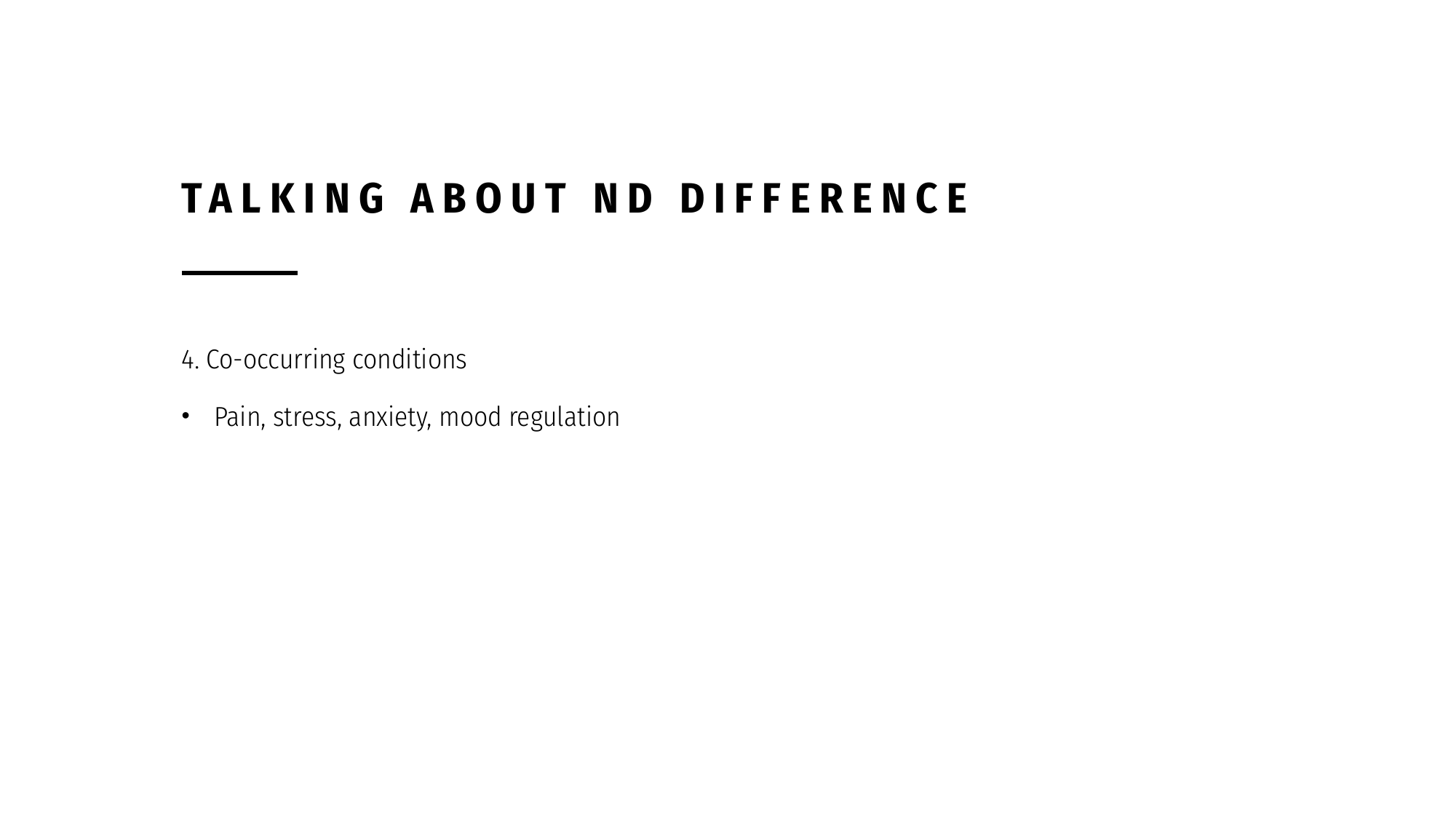

# Talking about ND difference
4. Co-occurring conditions
Pain, stress, anxiety, mood regulation